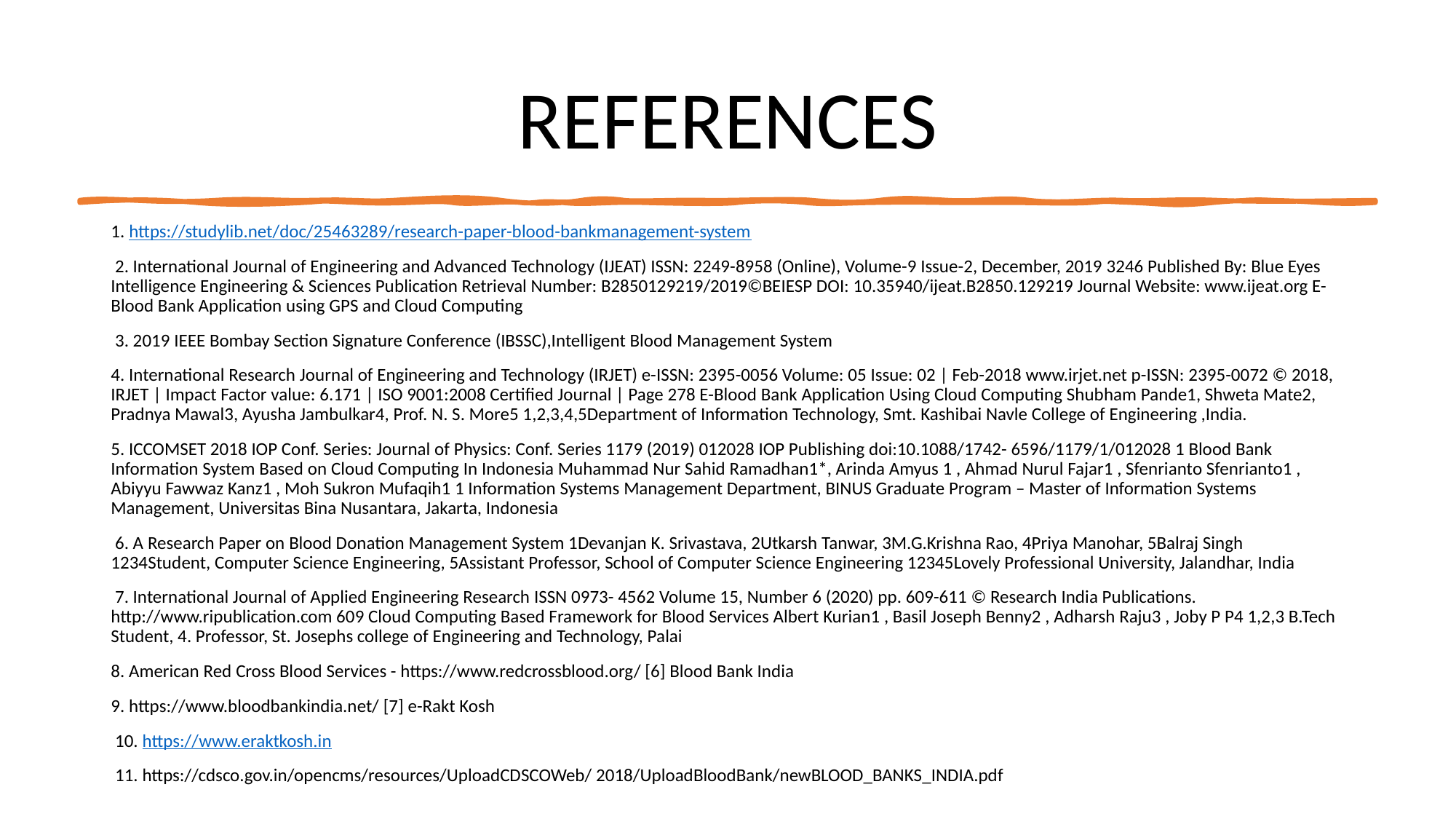

# REFERENCES

1. https://studylib.net/doc/25463289/research-paper-blood-bankmanagement-system
 2. International Journal of Engineering and Advanced Technology (IJEAT) ISSN: 2249-8958 (Online), Volume-9 Issue-2, December, 2019 3246 Published By: Blue Eyes Intelligence Engineering & Sciences Publication Retrieval Number: B2850129219/2019©BEIESP DOI: 10.35940/ijeat.B2850.129219 Journal Website: www.ijeat.org E-Blood Bank Application using GPS and Cloud Computing
 3. 2019 IEEE Bombay Section Signature Conference (IBSSC),Intelligent Blood Management System
4. International Research Journal of Engineering and Technology (IRJET) e-ISSN: 2395-0056 Volume: 05 Issue: 02 | Feb-2018 www.irjet.net p-ISSN: 2395-0072 © 2018, IRJET | Impact Factor value: 6.171 | ISO 9001:2008 Certified Journal | Page 278 E-Blood Bank Application Using Cloud Computing Shubham Pande1, Shweta Mate2, Pradnya Mawal3, Ayusha Jambulkar4, Prof. N. S. More5 1,2,3,4,5Department of Information Technology, Smt. Kashibai Navle College of Engineering ,India.
5. ICCOMSET 2018 IOP Conf. Series: Journal of Physics: Conf. Series 1179 (2019) 012028 IOP Publishing doi:10.1088/1742- 6596/1179/1/012028 1 Blood Bank Information System Based on Cloud Computing In Indonesia Muhammad Nur Sahid Ramadhan1*, Arinda Amyus 1 , Ahmad Nurul Fajar1 , Sfenrianto Sfenrianto1 , Abiyyu Fawwaz Kanz1 , Moh Sukron Mufaqih1 1 Information Systems Management Department, BINUS Graduate Program – Master of Information Systems Management, Universitas Bina Nusantara, Jakarta, Indonesia
 6. A Research Paper on Blood Donation Management System 1Devanjan K. Srivastava, 2Utkarsh Tanwar, 3M.G.Krishna Rao, 4Priya Manohar, 5Balraj Singh 1234Student, Computer Science Engineering, 5Assistant Professor, School of Computer Science Engineering 12345Lovely Professional University, Jalandhar, India
 7. International Journal of Applied Engineering Research ISSN 0973- 4562 Volume 15, Number 6 (2020) pp. 609-611 © Research India Publications. http://www.ripublication.com 609 Cloud Computing Based Framework for Blood Services Albert Kurian1 , Basil Joseph Benny2 , Adharsh Raju3 , Joby P P4 1,2,3 B.Tech Student, 4. Professor, St. Josephs college of Engineering and Technology, Palai
8. American Red Cross Blood Services - https://www.redcrossblood.org/ [6] Blood Bank India
9. https://www.bloodbankindia.net/ [7] e-Rakt Kosh
 10. https://www.eraktkosh.in
 11. https://cdsco.gov.in/opencms/resources/UploadCDSCOWeb/ 2018/UploadBloodBank/newBLOOD_BANKS_INDIA.pdf